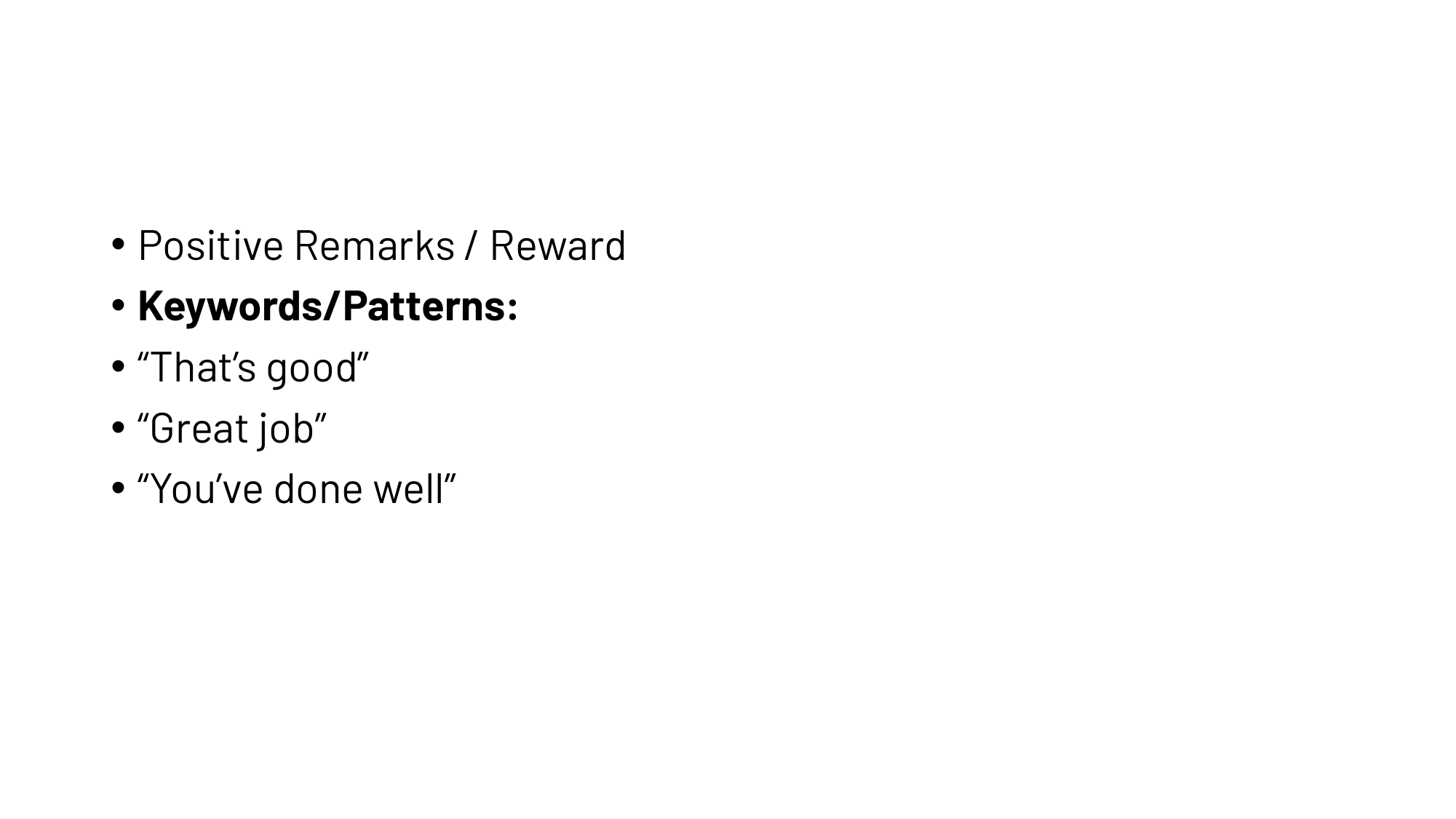

#
Positive Remarks / Reward
Keywords/Patterns:
“That’s good”
“Great job”
“You’ve done well”